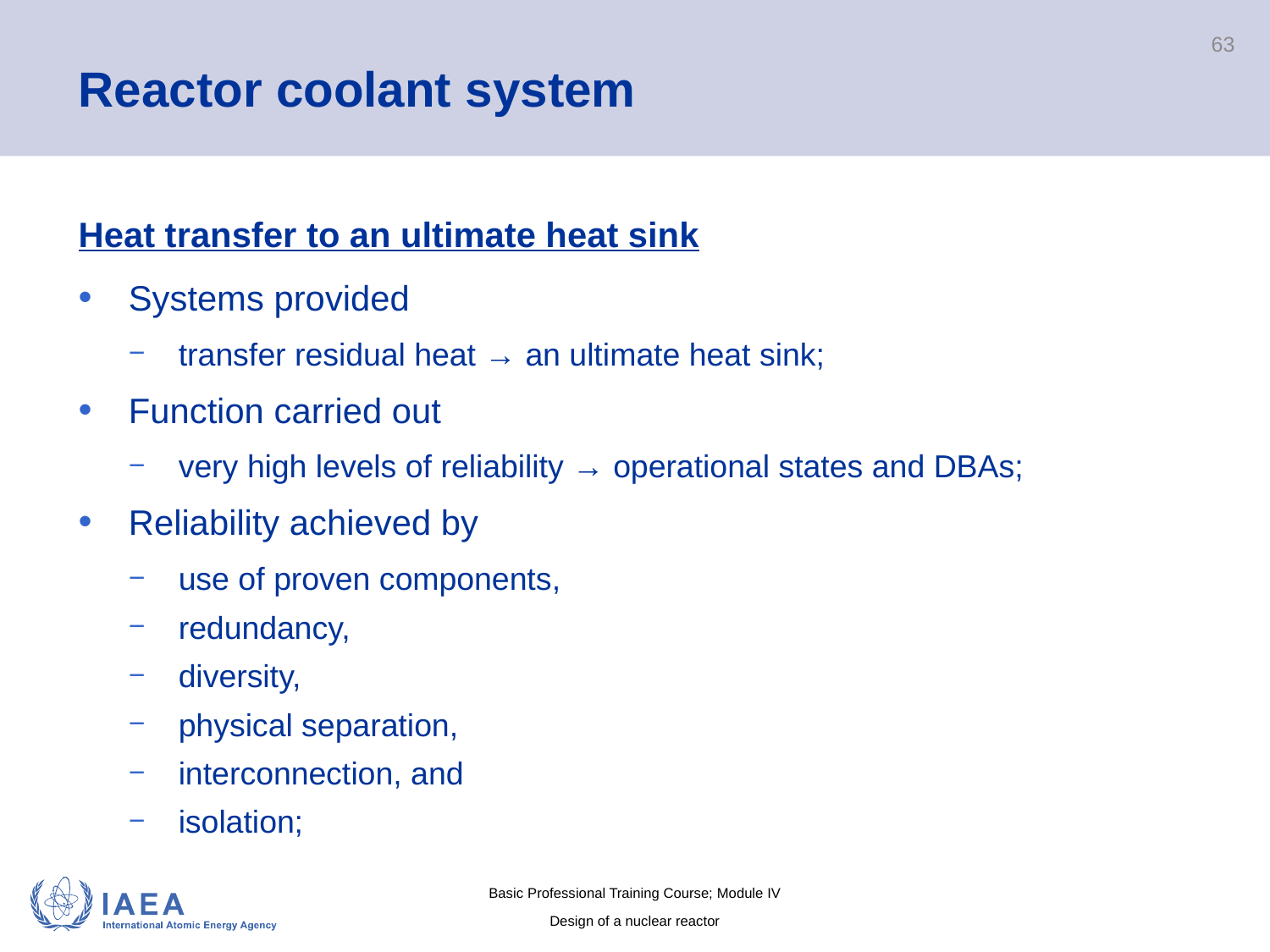

# Reactor coolant system
63
Heat transfer to an ultimate heat sink
Systems provided
transfer residual heat → an ultimate heat sink;
Function carried out
very high levels of reliability → operational states and DBAs;
Reliability achieved by
use of proven components,
redundancy,
diversity,
physical separation,
interconnection, and
isolation;